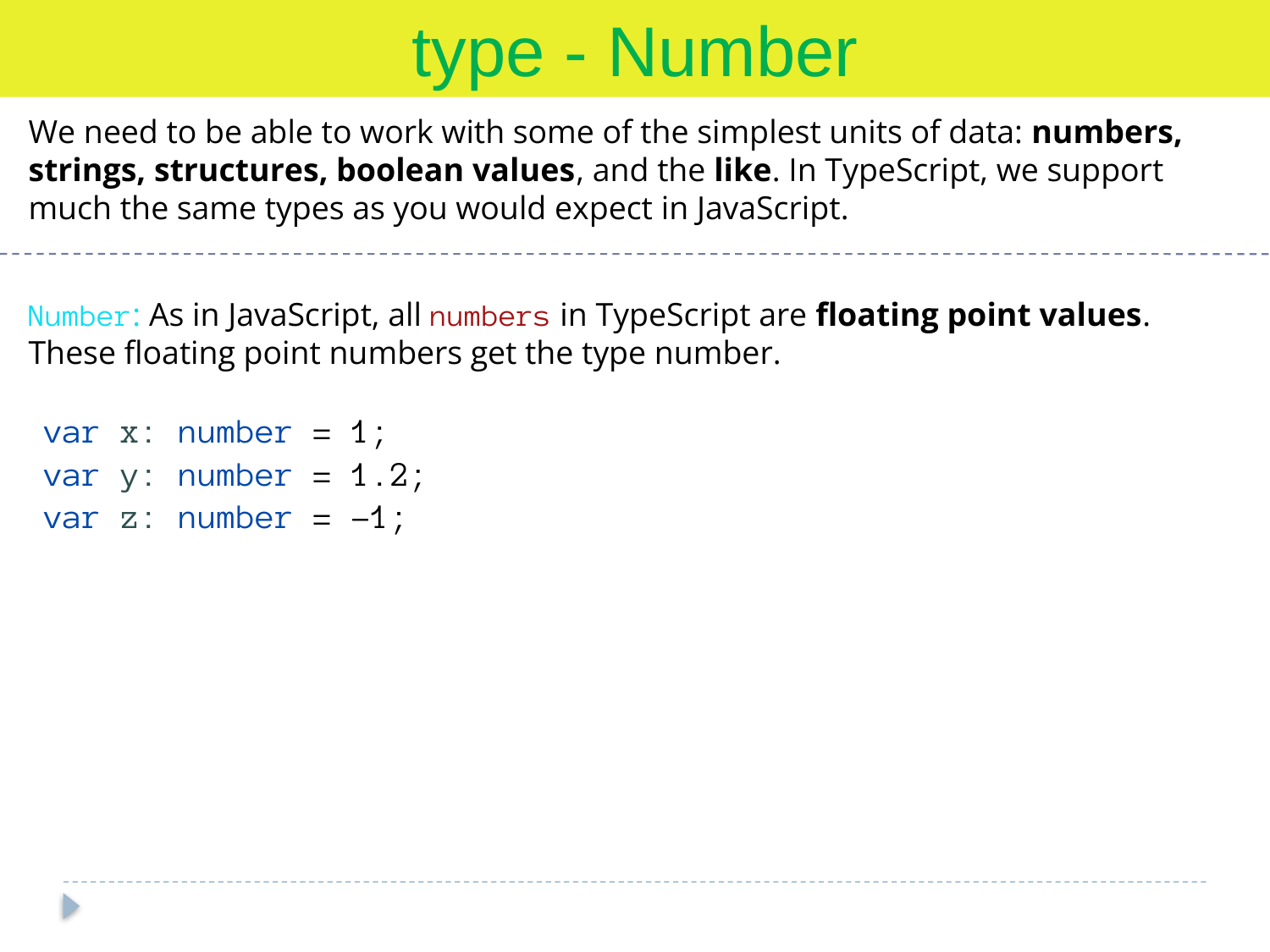

type - Number
We need to be able to work with some of the simplest units of data: numbers, strings, structures, boolean values, and the like. In TypeScript, we support much the same types as you would expect in JavaScript.
Number: As in JavaScript, all numbers in TypeScript are floating point values. These floating point numbers get the type number.
var x: number = 1;
var y: number = 1.2;
var z: number = -1;